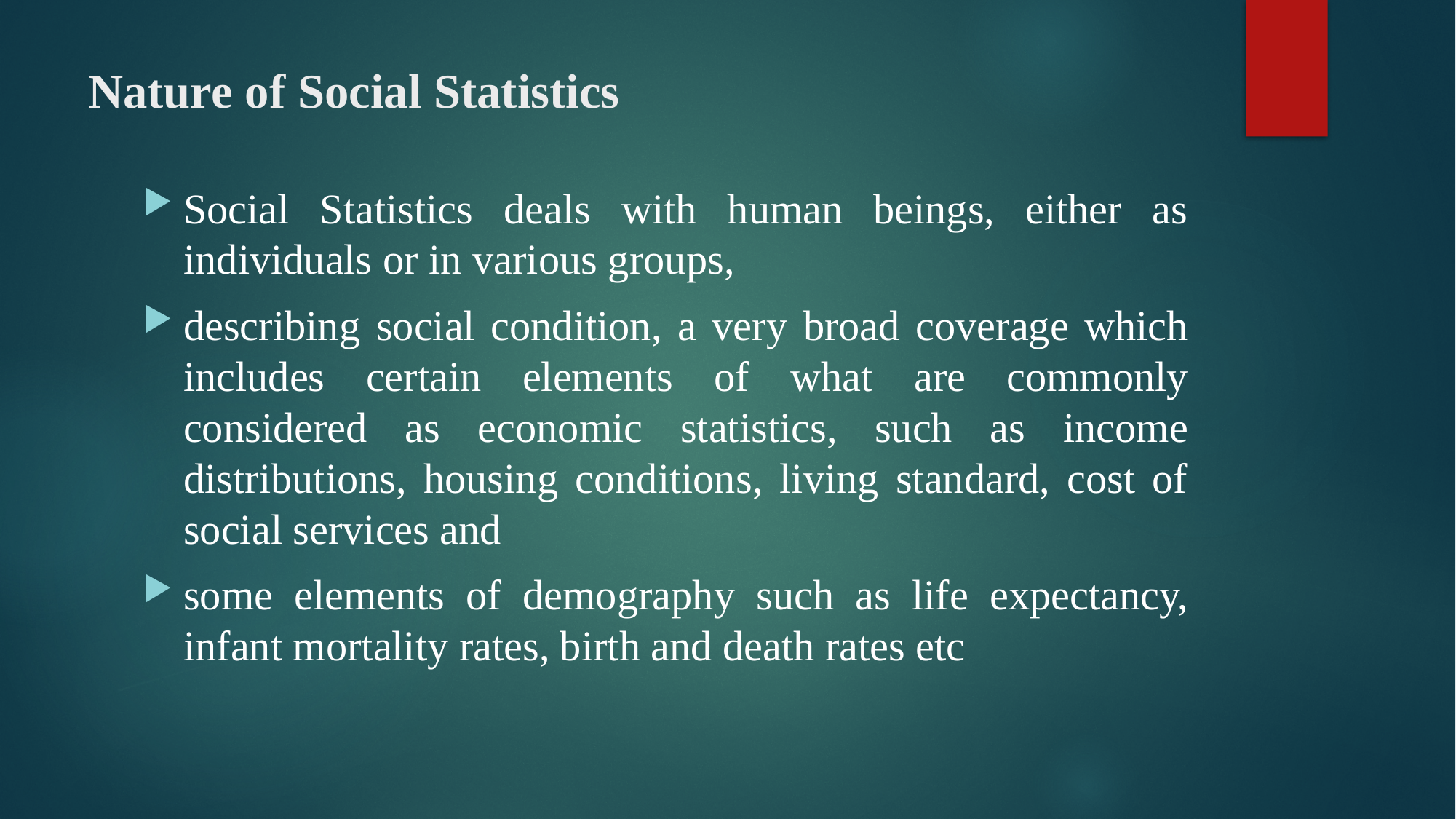

# Nature of Social Statistics
Social Statistics deals with human beings, either as individuals or in various groups,
describing social condition, a very broad coverage which includes certain elements of what are commonly considered as economic statistics, such as income distributions, housing conditions, living standard, cost of social services and
some elements of demography such as life expectancy, infant mortality rates, birth and death rates etc